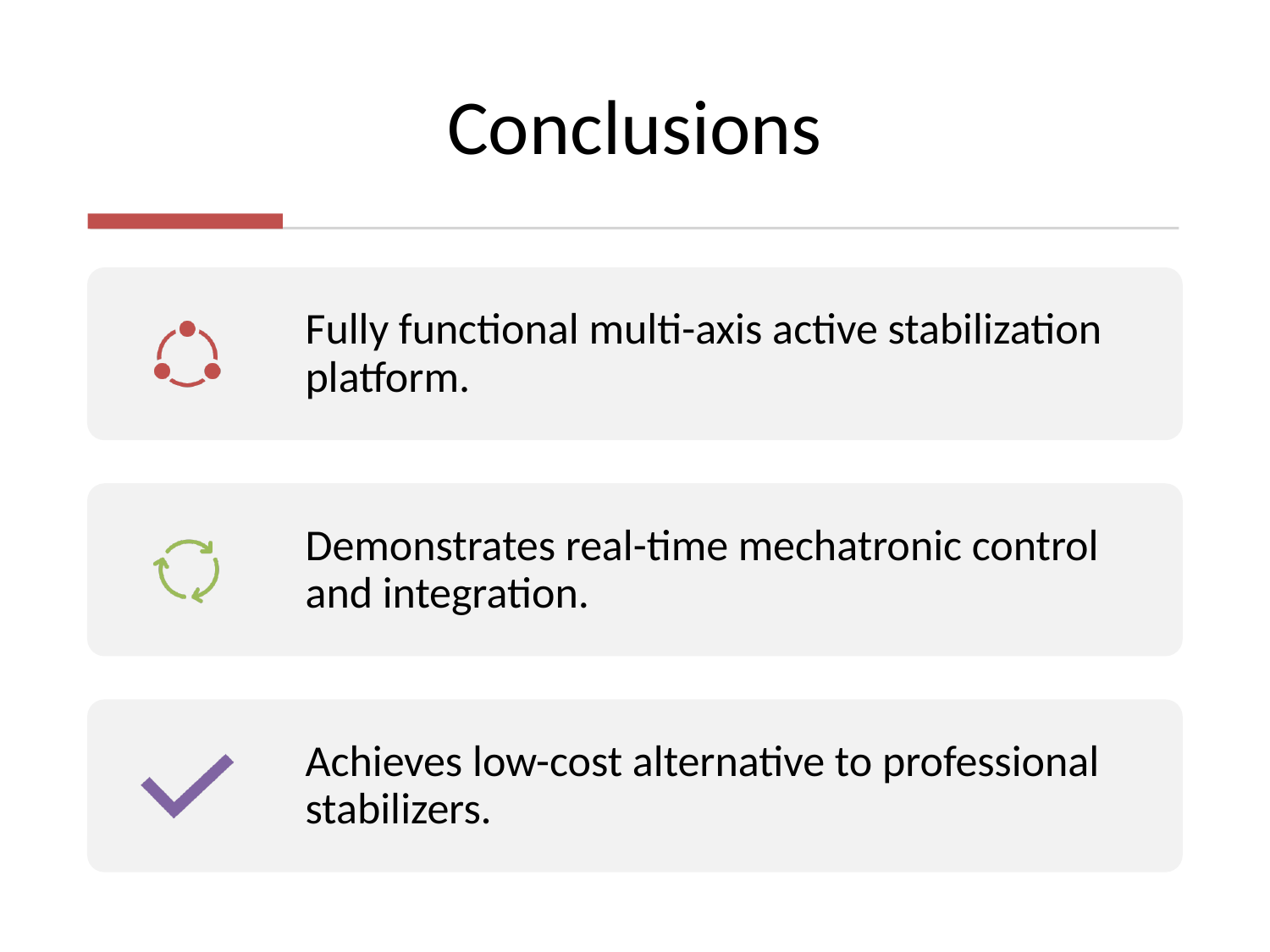

# Conclusions

Fully functional multi-axis active stabilization platform.
Demonstrates real-time mechatronic control and integration.
Achieves low-cost alternative to professional stabilizers.